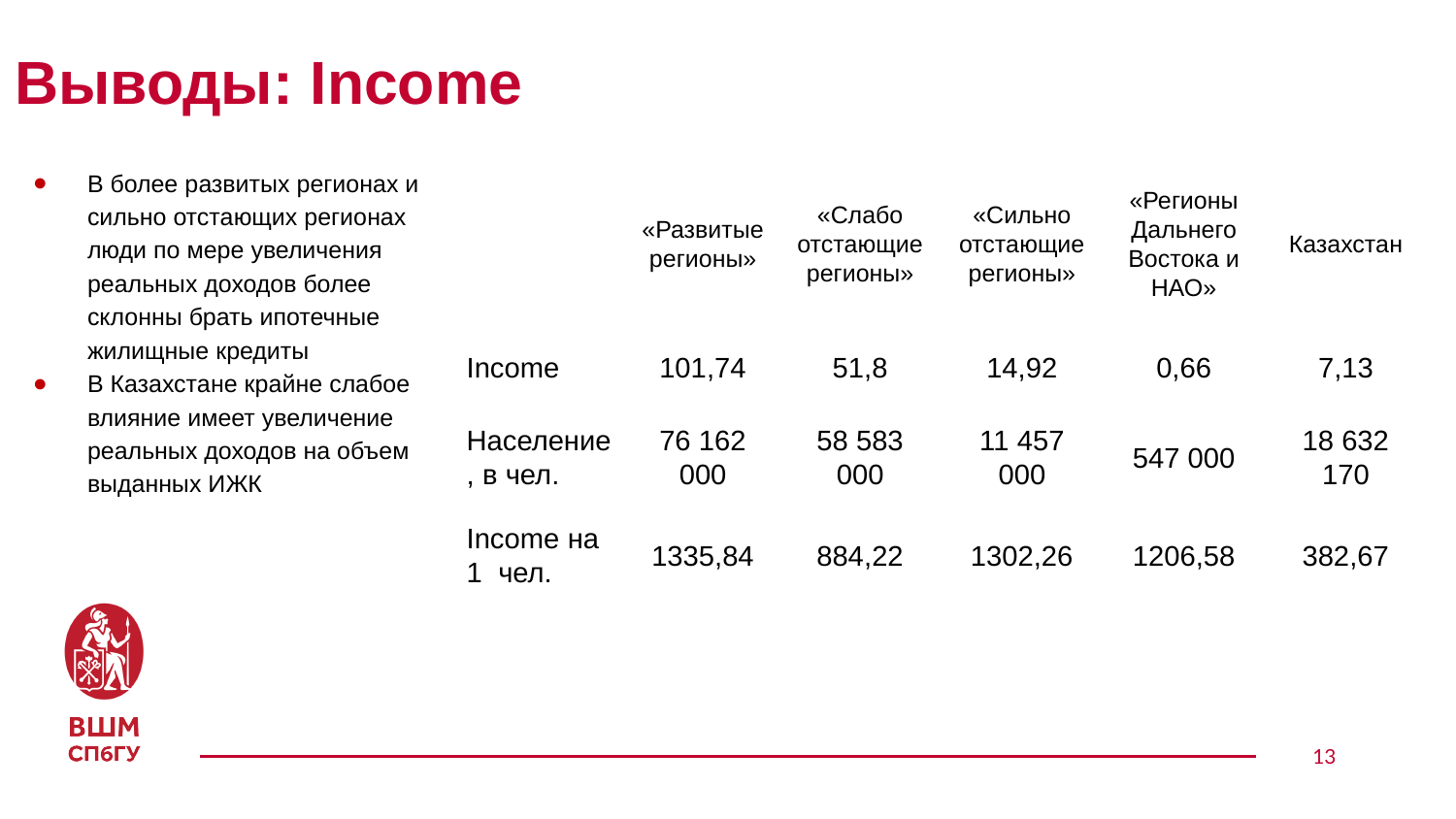

# Выводы: Income
В более развитых регионах и сильно отстающих регионах люди по мере увеличения реальных доходов более склонны брать ипотечные жилищные кредиты
В Казахстане крайне слабое влияние имеет увеличение реальных доходов на объем выданных ИЖК
|  | «Развитые регионы» | «Слабо отстающие регионы» | «Сильно отстающие регионы» | «Регионы Дальнего Востока и НАО» | Казахстан |
| --- | --- | --- | --- | --- | --- |
| Income | 101,74 | 51,8 | 14,92 | 0,66 | 7,13 |
| Население, в чел. | 76 162 000 | 58 583 000 | 11 457 000 | 547 000 | 18 632 170 |
| Income на 1 чел. | 1335,84 | 884,22 | 1302,26 | 1206,58 | 382,67 |
13